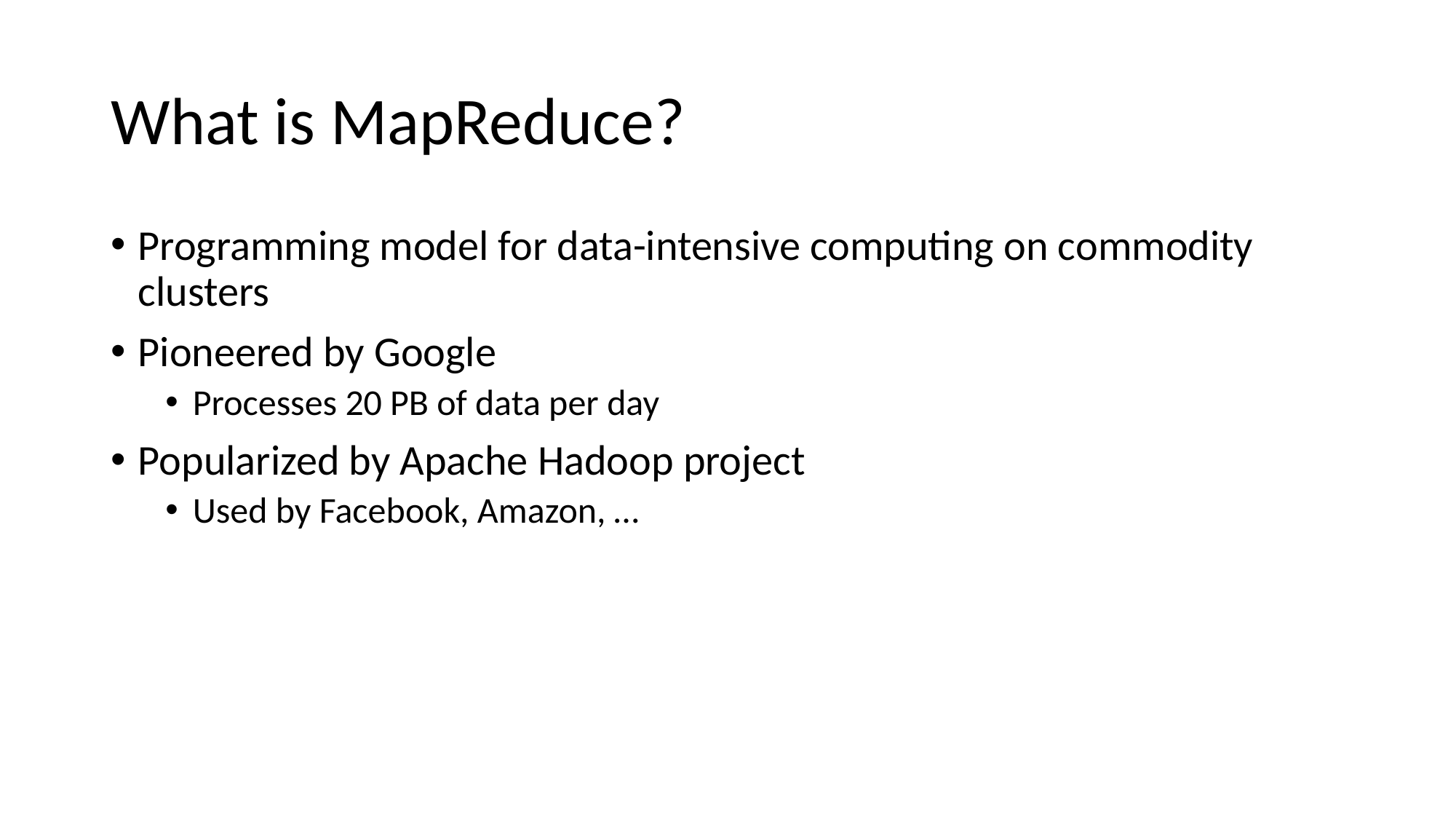

# What is MapReduce?
Programming model for data-intensive computing on commodity clusters
Pioneered by Google
Processes 20 PB of data per day
Popularized by Apache Hadoop project
Used by Facebook, Amazon, …